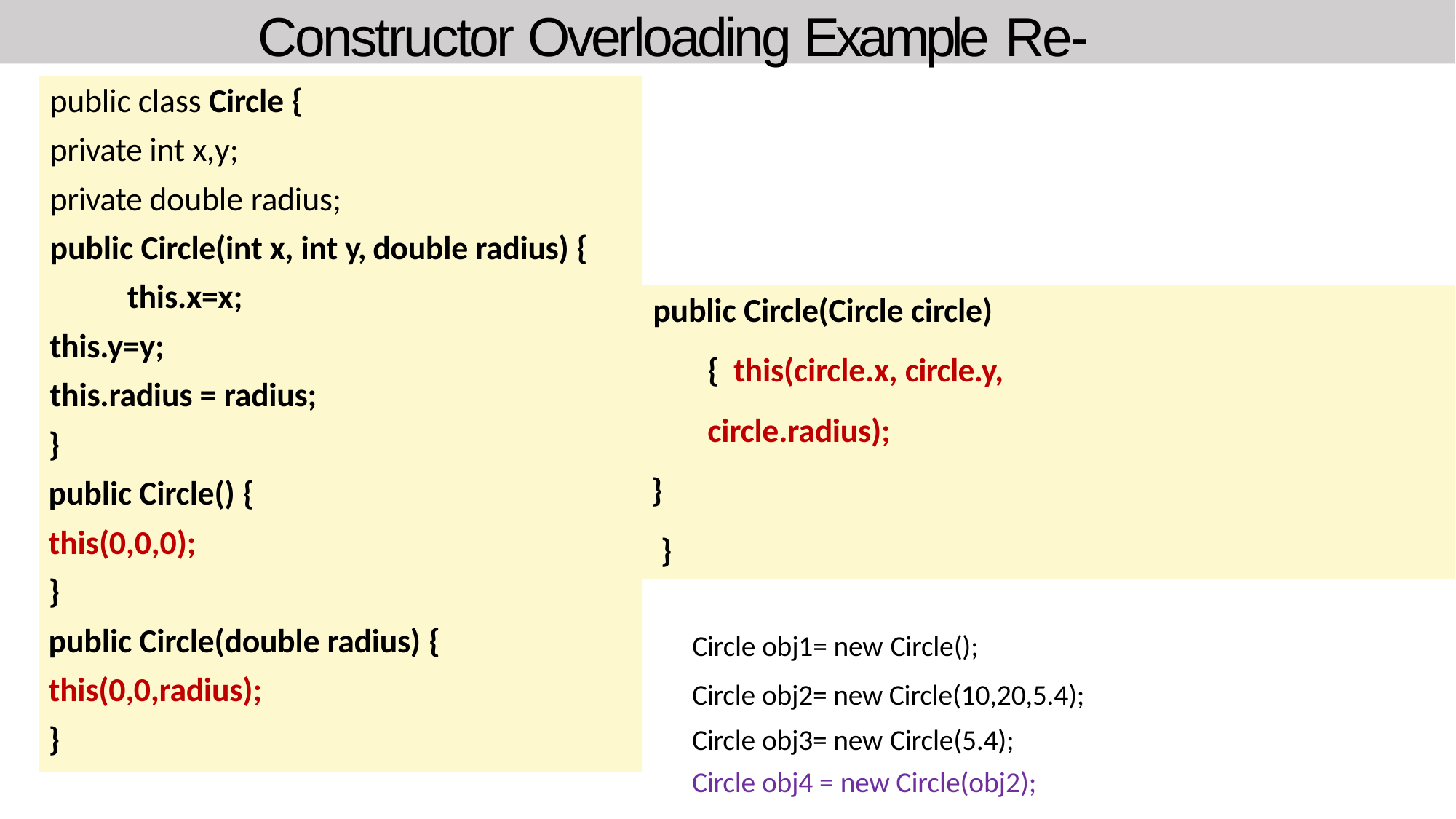

# Constructor Overloading Example Re-written
public class Circle {
private int x,y;
private double radius;
public Circle(int x, int y, double radius) {  this.x=x;
this.y=y;
this.radius = radius;
}
public Circle() {
this(0,0,0);
}
public Circle(double radius) {
this(0,0,radius);
}

public Circle(Circle circle) {  this(circle.x, circle.y, circle.radius);
}

}
Circle obj1= new Circle();
Circle obj2= new Circle(10,20,5.4);  Circle obj3= new Circle(5.4);
Circle obj4 = new Circle(obj2);